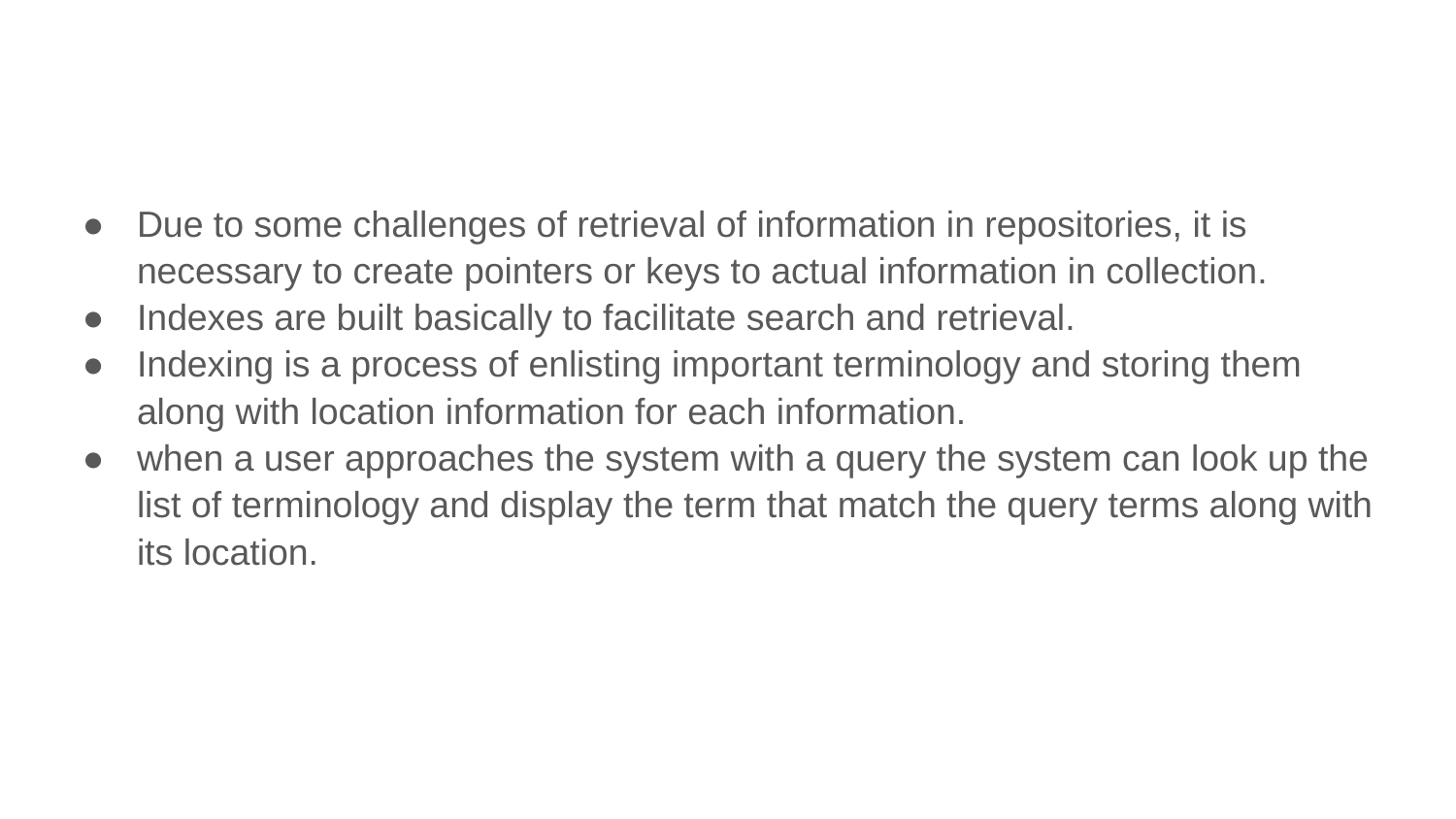

Due to some challenges of retrieval of information in repositories, it is necessary to create pointers or keys to actual information in collection.
Indexes are built basically to facilitate search and retrieval.
Indexing is a process of enlisting important terminology and storing them along with location information for each information.
when a user approaches the system with a query the system can look up the list of terminology and display the term that match the query terms along with its location.